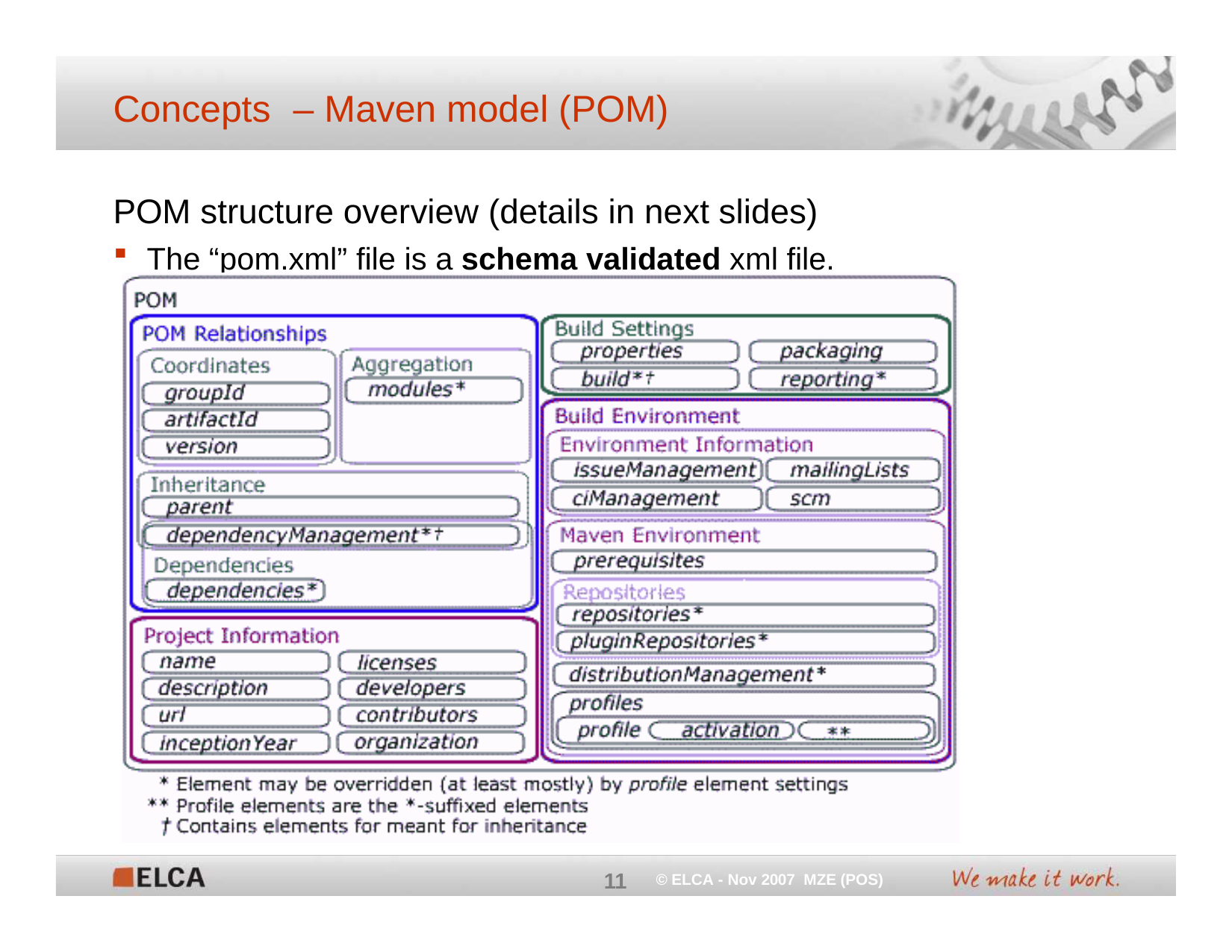

Concepts	– Maven model (POM)

POM structure overview (details in next slides)
The “pom.xml” file is a schema validated xml file.

11
© ELCA - Nov 2007  MZE (POS)